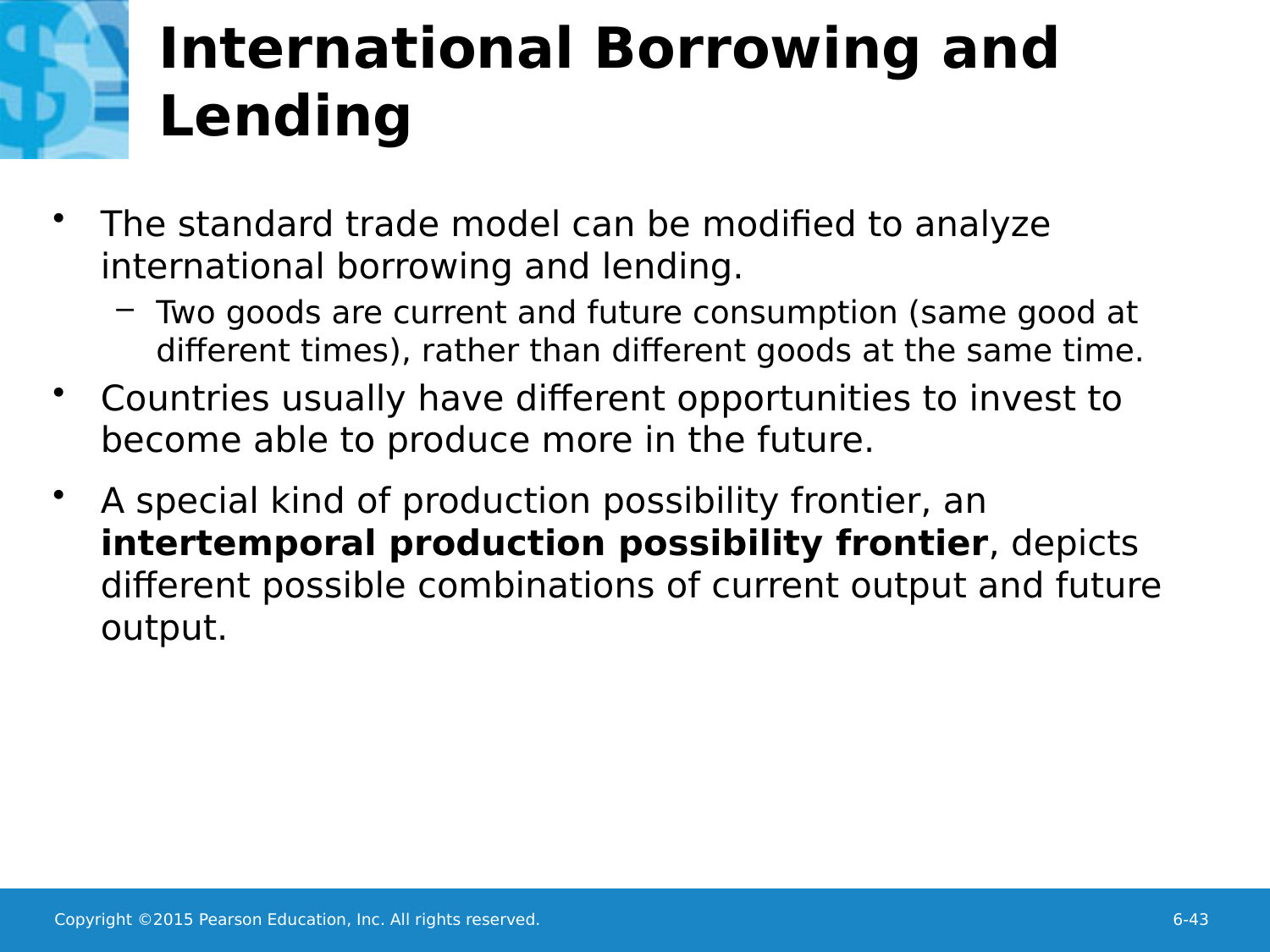

# International Borrowing and Lending
The standard trade model can be modified to analyze international borrowing and lending.
Two goods are current and future consumption (same good at different times), rather than different goods at the same time.
Countries usually have different opportunities to invest to become able to produce more in the future.
A special kind of production possibility frontier, an intertemporal production possibility frontier, depicts different possible combinations of current output and future output.